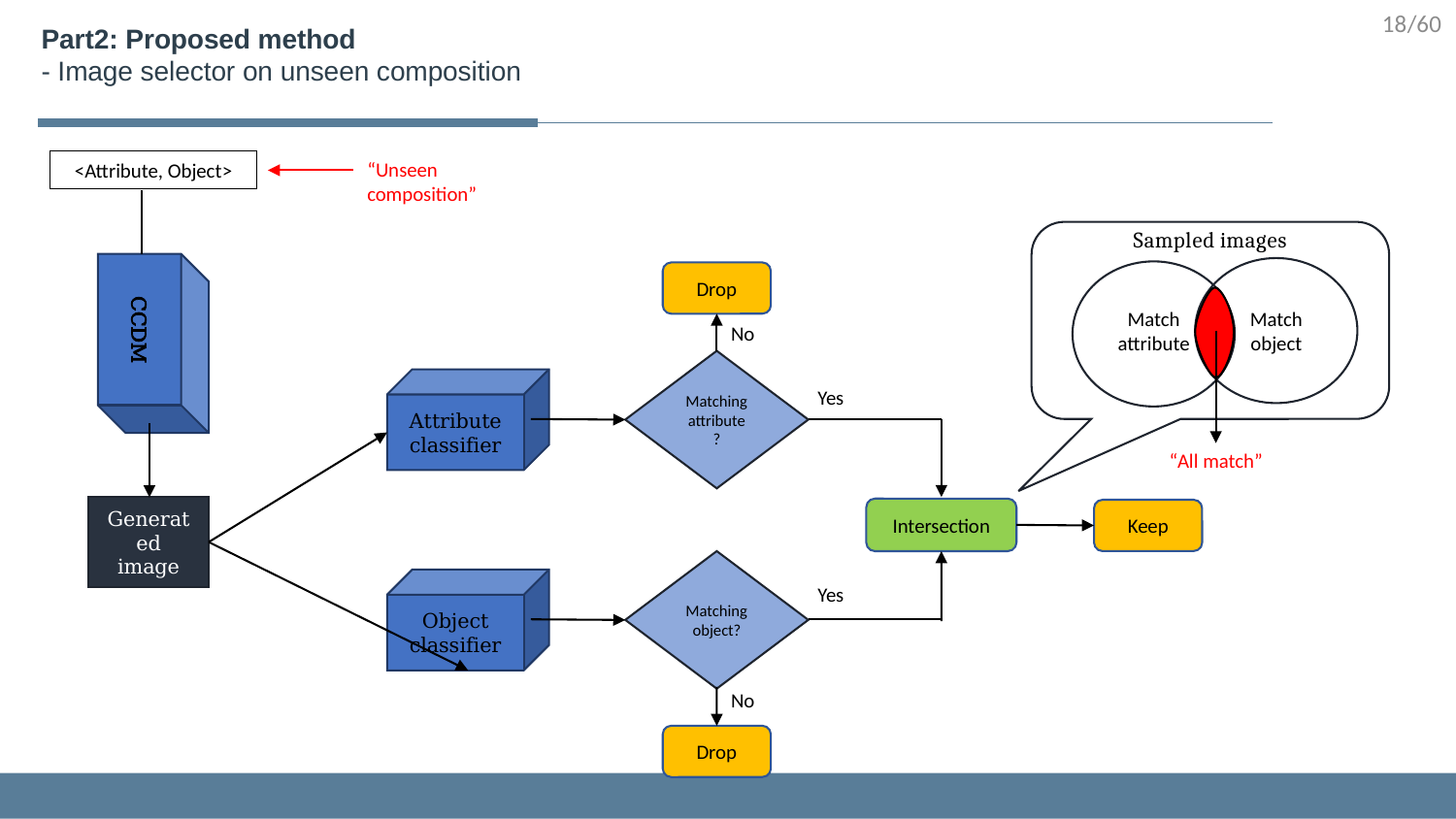

18
/60
Part2: Proposed method
- Image selector on unseen composition
“Unseen composition”
<Attribute, Object>
Sampled images

Drop

CCDM
Match
attribute
Match
object
No
Matching attribute?
Attribute
classifier
Yes
“All match”
Generated image
Intersection
Keep
Matching object?
Object
classifier
Yes
No
Drop